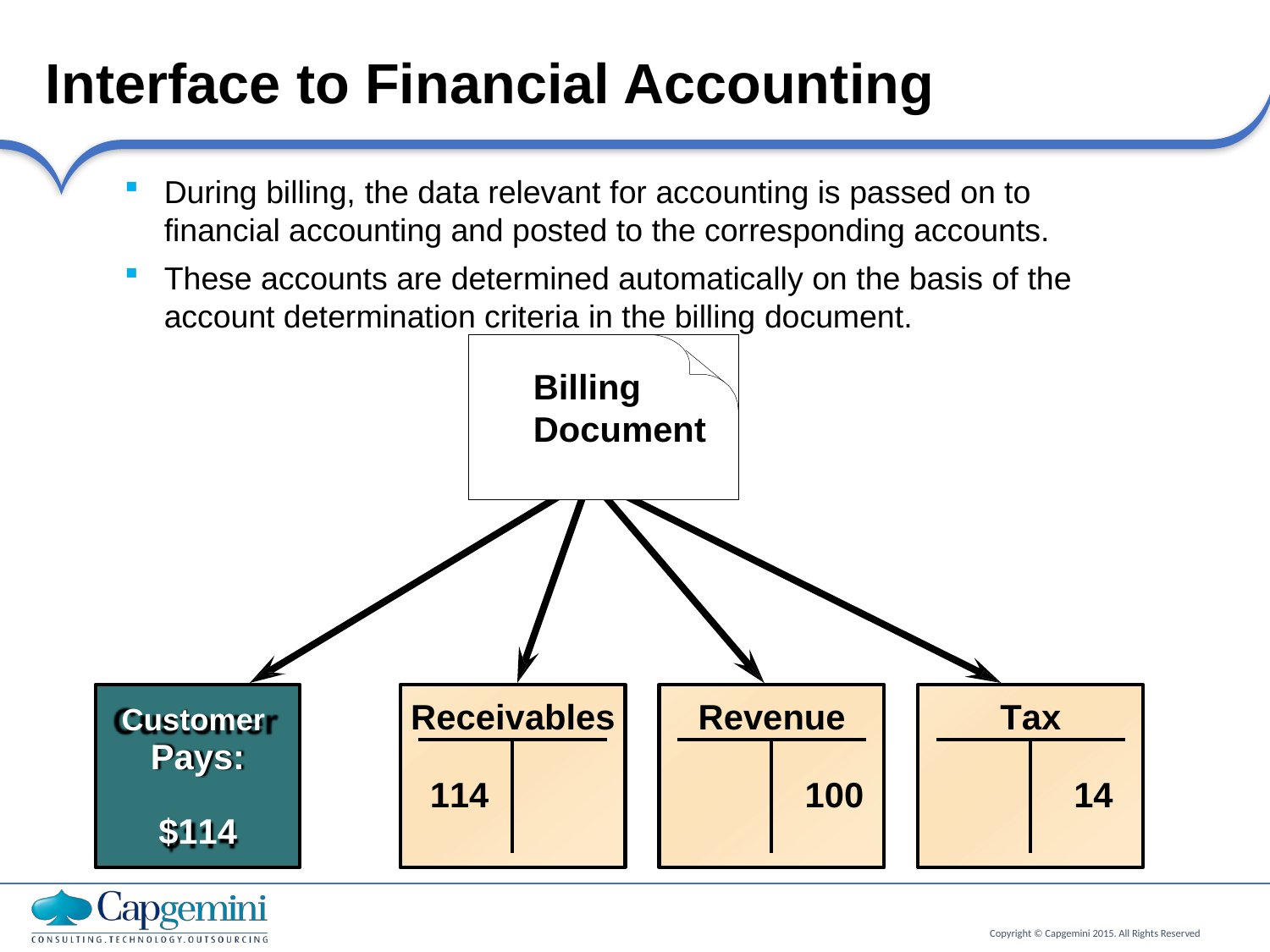

Interface to Financial Accounting
During billing, the data relevant for accounting is passed on to financial accounting and posted to the corresponding accounts.
These accounts are determined automatically on the basis of the account determination criteria in the billing document.

Billing
Document

Customer
Pays:
$114

Receivables
114

Revenue
100

Tax
14